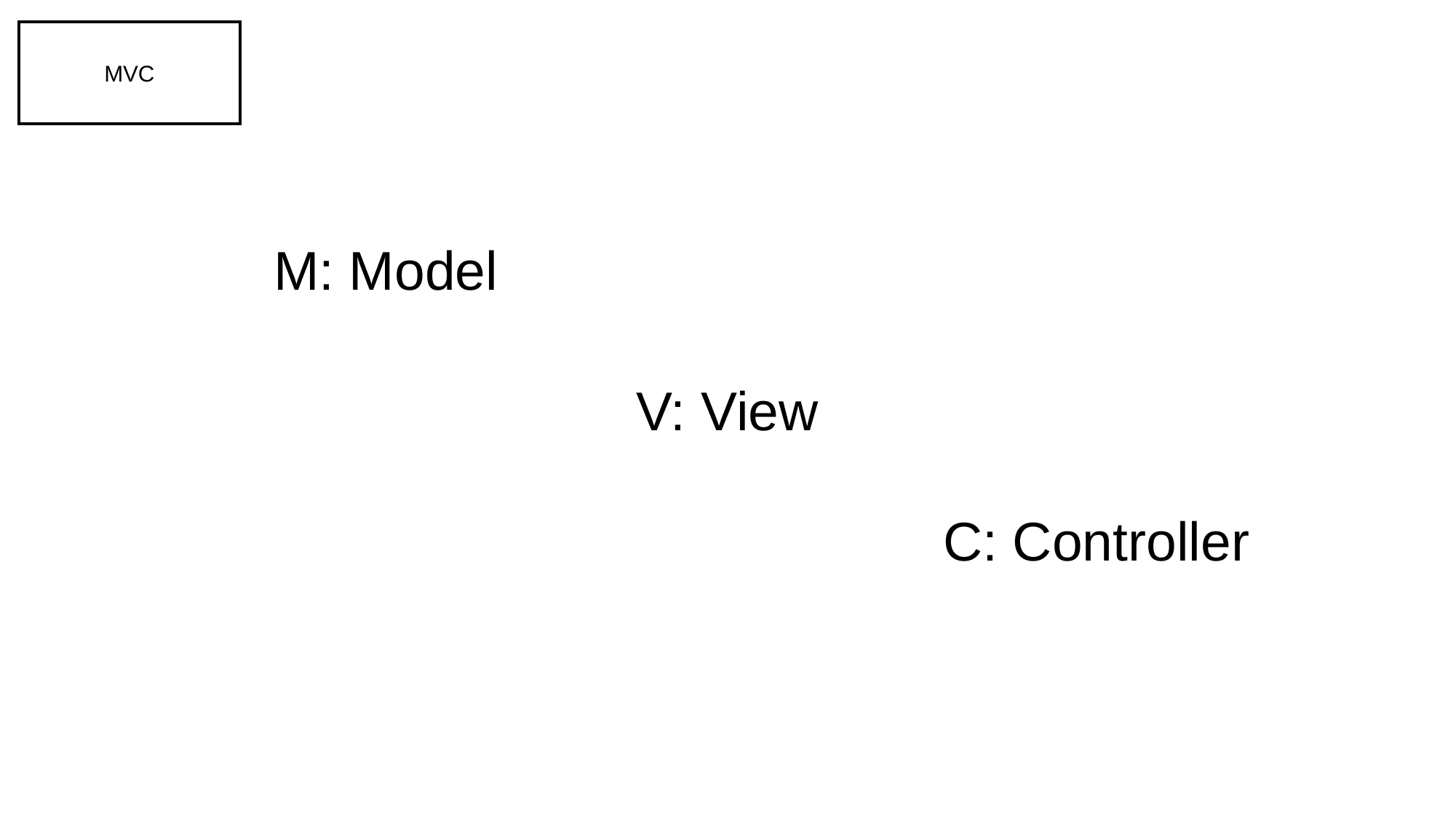

MVC
M: Model
V: View
C: Controller